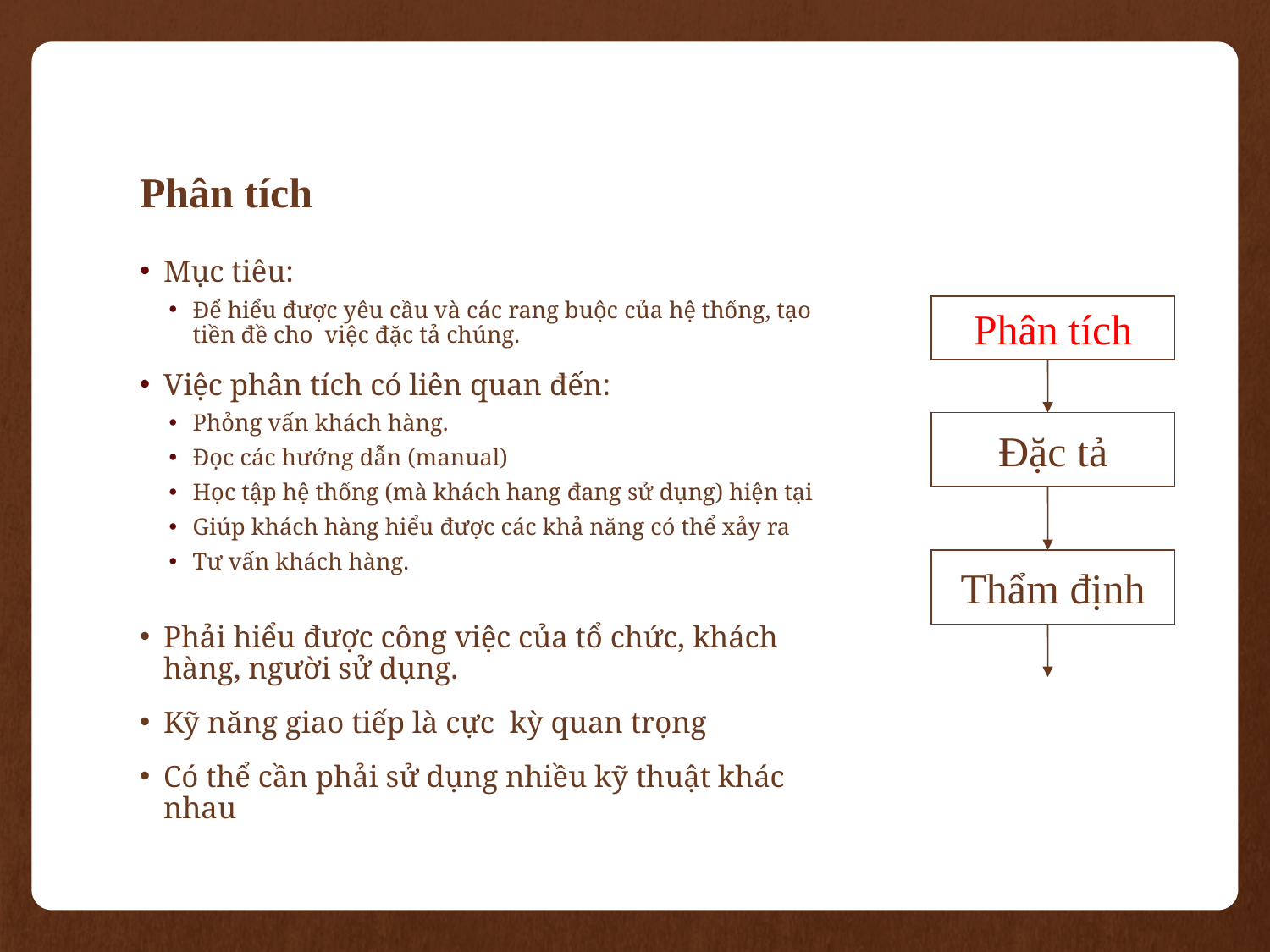

# Phân tích
Mục tiêu:
Để hiểu được yêu cầu và các rang buộc của hệ thống, tạo tiền đề cho  việc đặc tả chúng.
Việc phân tích có liên quan đến:
Phỏng vấn khách hàng.
Đọc các hướng dẫn (manual)
Học tập hệ thống (mà khách hang đang sử dụng) hiện tại
Giúp khách hàng hiểu được các khả năng có thể xảy ra
Tư vấn khách hàng.
Phải hiểu được công việc của tổ chức, khách hàng, người sử dụng.
Kỹ năng giao tiếp là cực  kỳ quan trọng
Có thể cần phải sử dụng nhiều kỹ thuật khác nhau

Phân tích

Đặc tả

Thẩm định